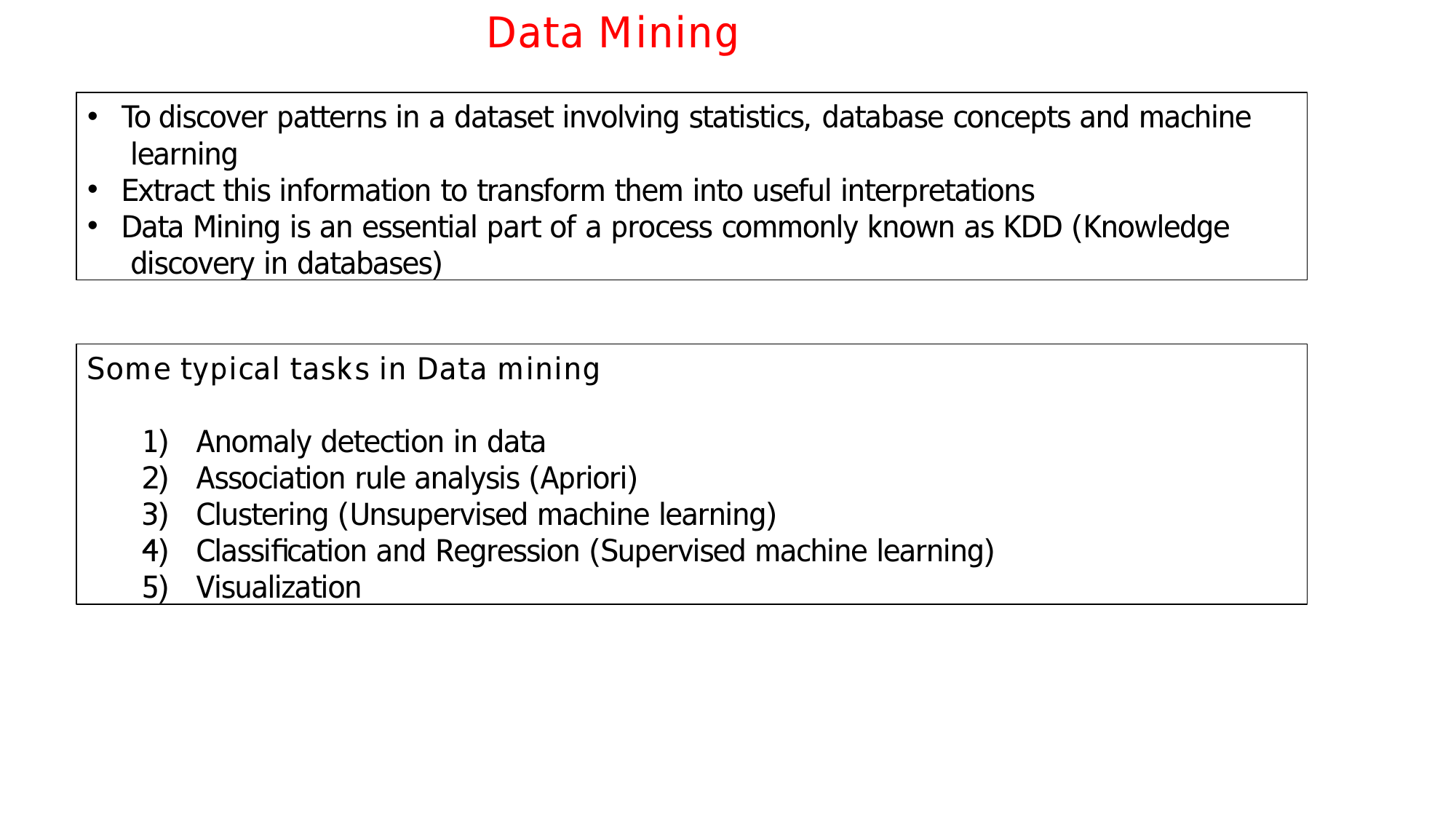

# Data Mining
To discover patterns in a dataset involving statistics, database concepts and machine  learning
Extract this information to transform them into useful interpretations
Data Mining is an essential part of a process commonly known as KDD (Knowledge  discovery in databases)
Some typical tasks in Data mining

Anomaly detection in data
Association rule analysis (Apriori)
Clustering (Unsupervised machine learning)
Classification and Regression (Supervised machine learning)
Visualization